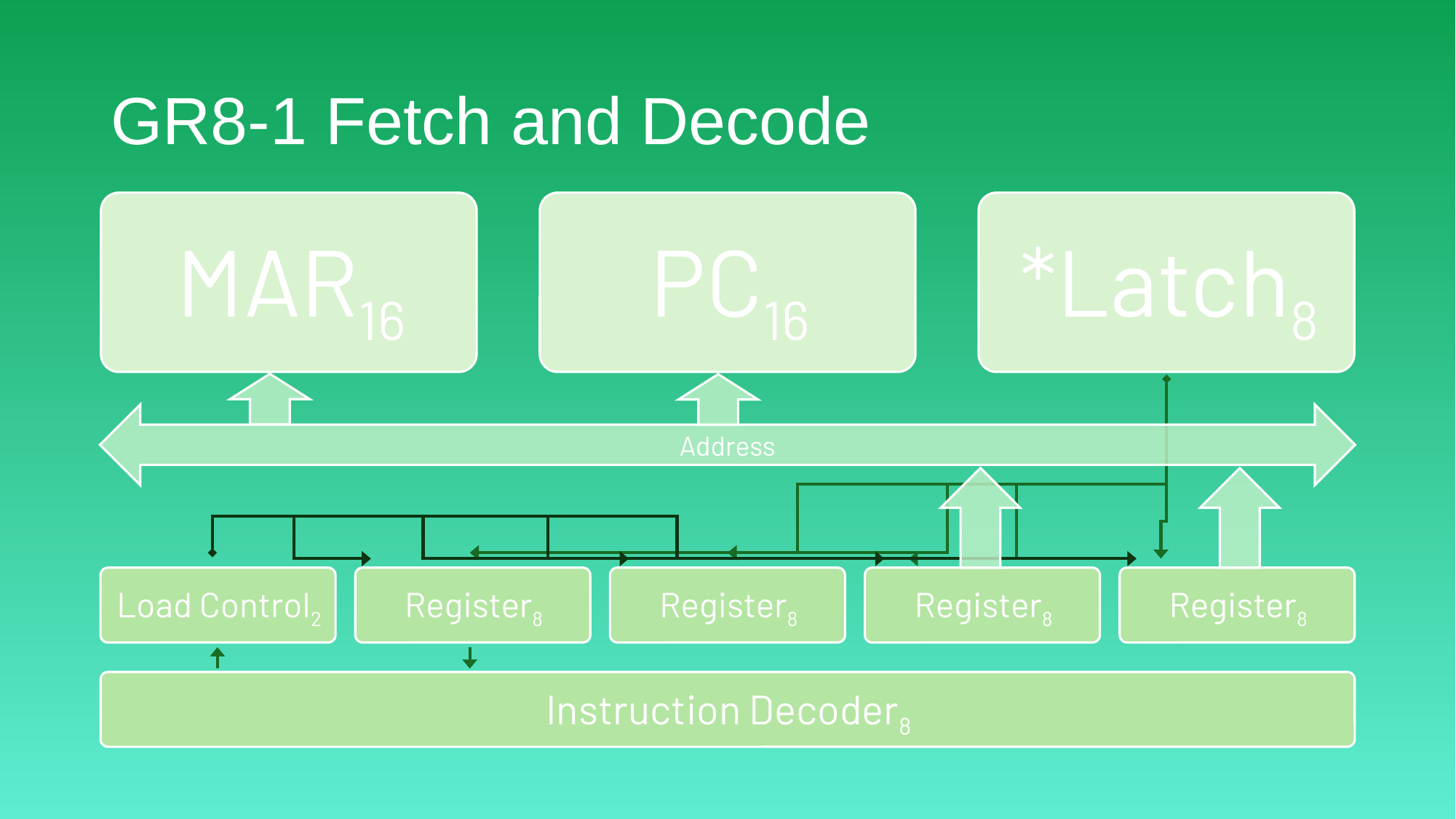

# GR8-1 Fetch and Decode
MAR16
PC16
*Latch8

Address

Instruction Decoder8
Load Control2
Register8
Register8
Register8
Register8